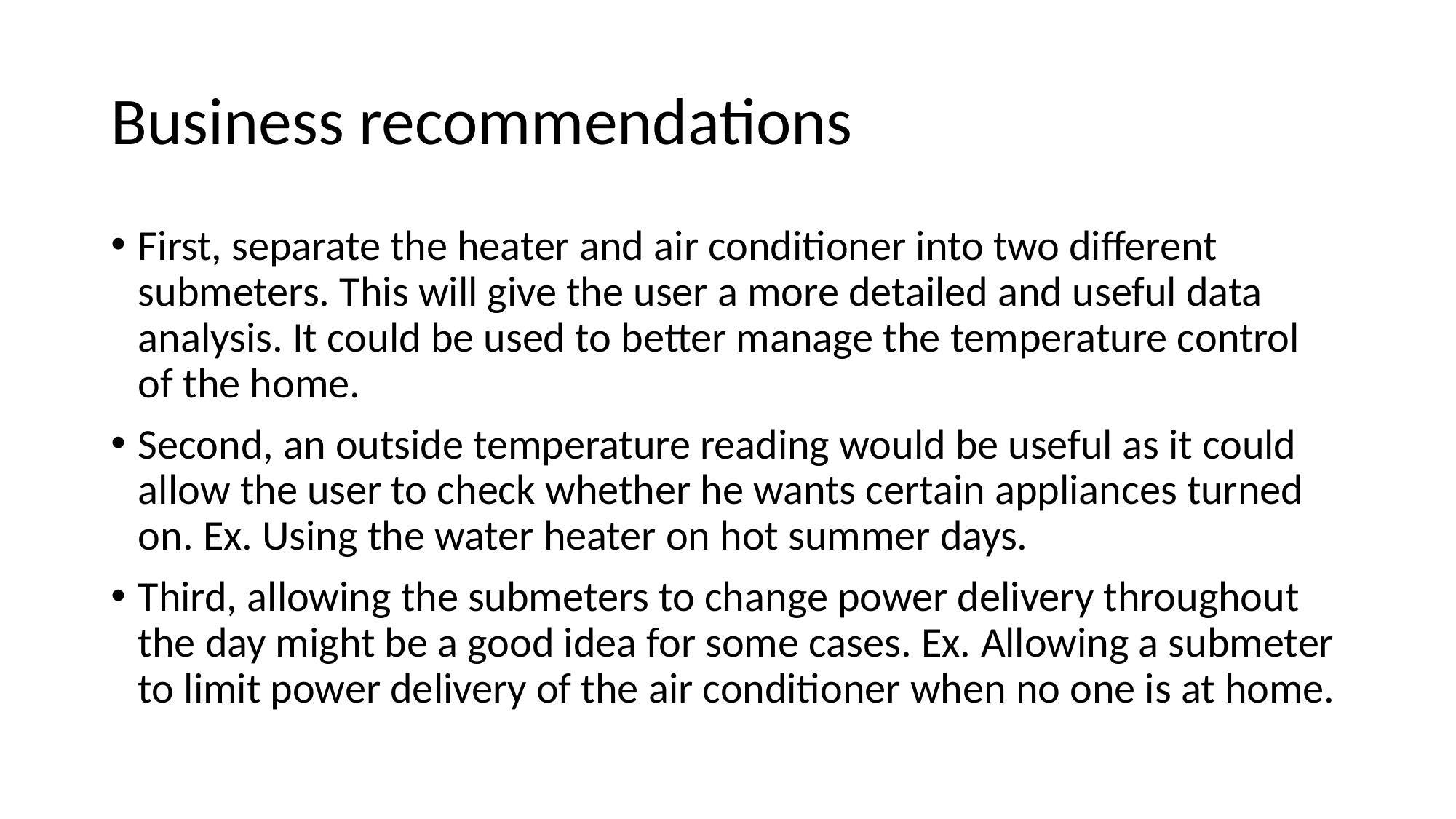

# Business recommendations
First, separate the heater and air conditioner into two different submeters. This will give the user a more detailed and useful data analysis. It could be used to better manage the temperature control of the home.
Second, an outside temperature reading would be useful as it could allow the user to check whether he wants certain appliances turned on. Ex. Using the water heater on hot summer days.
Third, allowing the submeters to change power delivery throughout the day might be a good idea for some cases. Ex. Allowing a submeter to limit power delivery of the air conditioner when no one is at home.